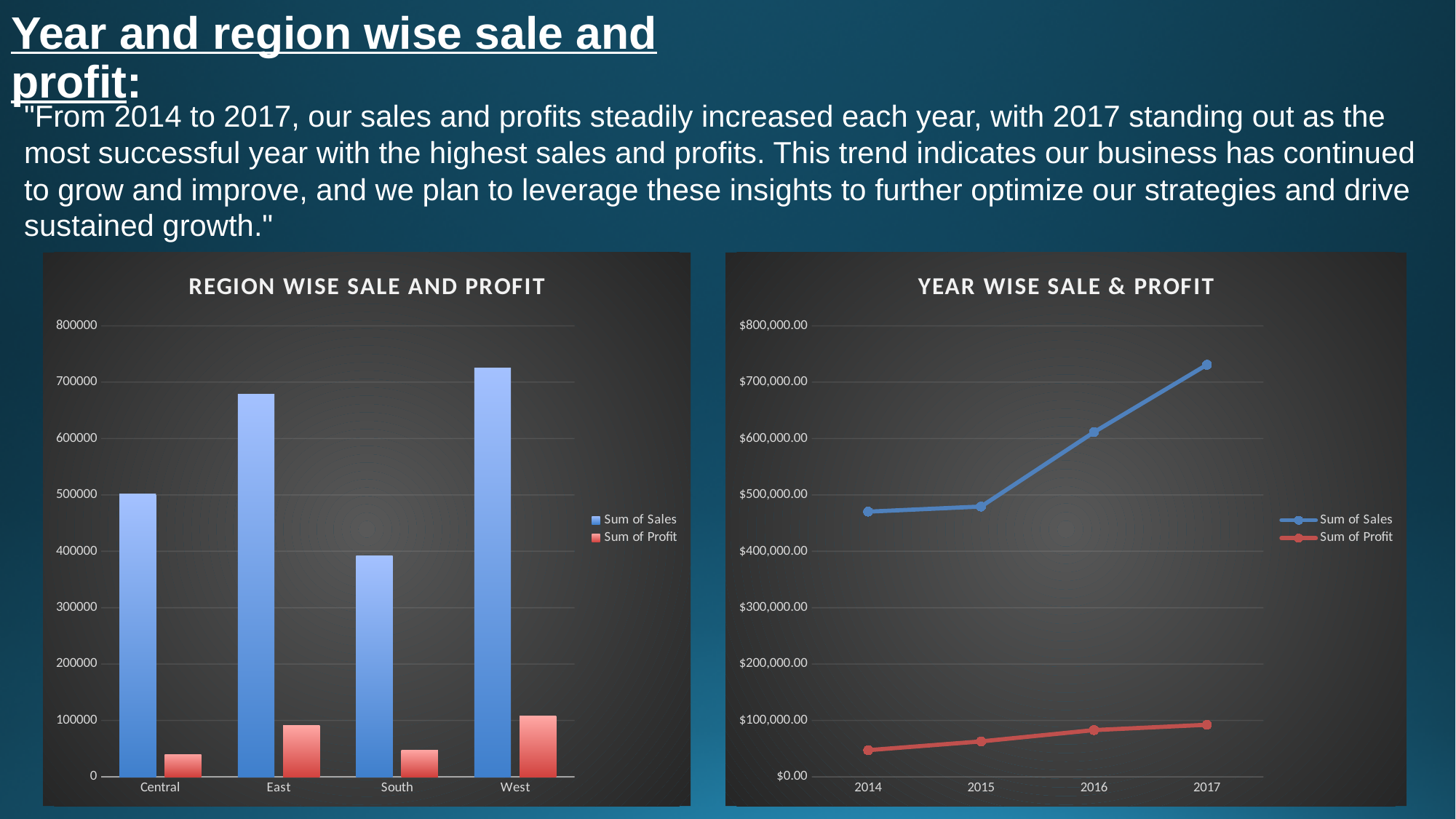

# Year and region wise sale and profit:
"From 2014 to 2017, our sales and profits steadily increased each year, with 2017 standing out as the most successful year with the highest sales and profits. This trend indicates our business has continued to grow and improve, and we plan to leverage these insights to further optimize our strategies and drive sustained growth."

### Chart: REGION WISE SALE AND PROFIT

| Category | Sum of Sales | Sum of Profit |
|---|---|---|
| Central | 501239.8908000005 | 39706.36249999997 |
| East | 678781.2399999979 | 91522.78000000026 |
| South | 391721.9050000003 | 46749.43030000006 |
| West | 725457.8245000006 | 108418.44890000013 |

### Chart: YEAR WISE SALE & PROFIT

| Category | Sum of Sales | Sum of Profit |
|---|---|---|
| 2014 | 470383.1931000007 | 47292.725500000015 |
| 2015 | 479442.5019999997 | 62881.529900000074 |
| 2016 | 611325.7530000007 | 82941.10170000016 |
| 2017 | 730889.7154 | 92346.87519999991 |